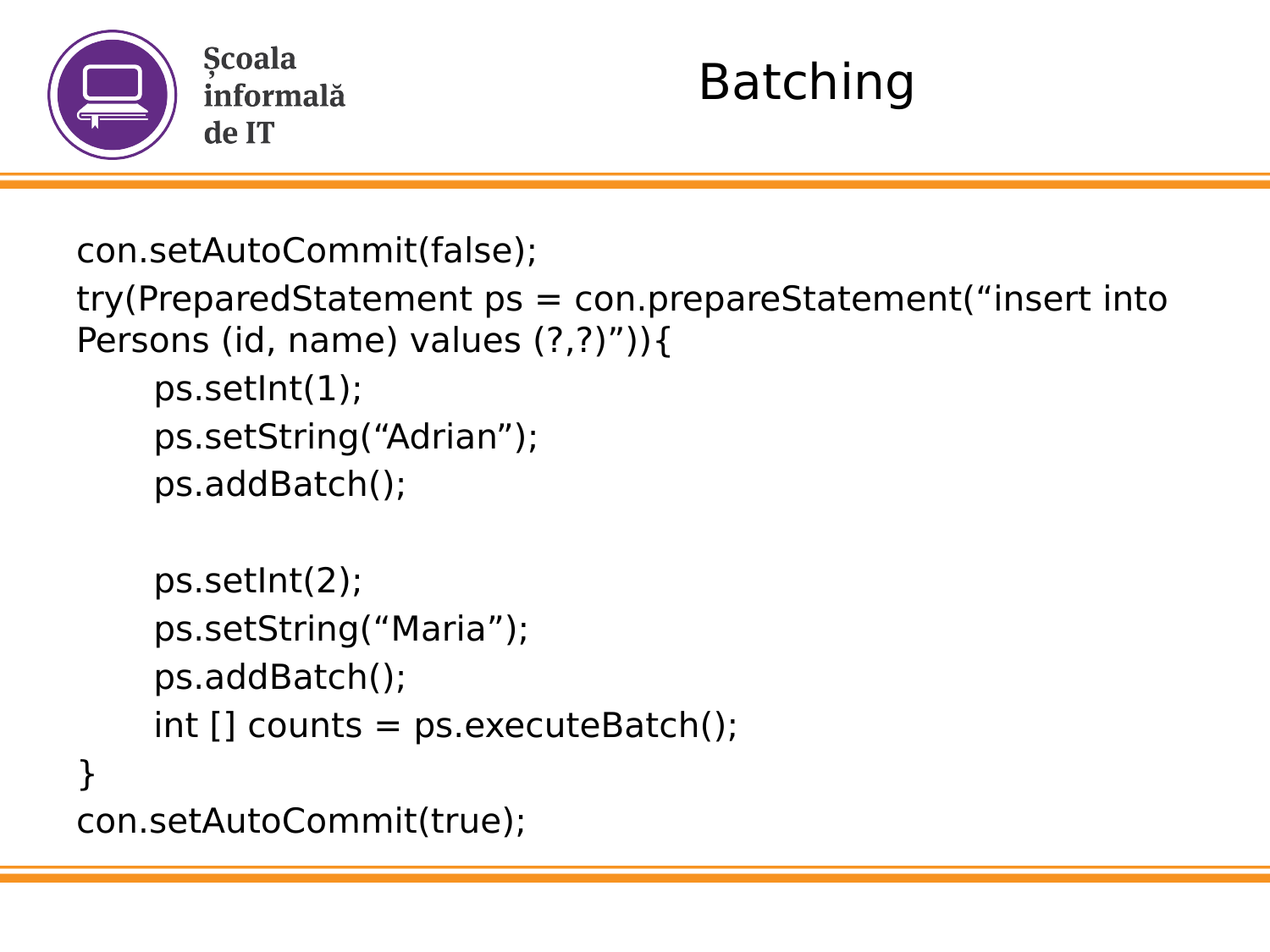

# Batching
con.setAutoCommit(false);
try(PreparedStatement ps = con.prepareStatement(“insert into Persons (id, name) values (?,?)”)){
	ps.setInt(1);
	ps.setString(“Adrian”);
	ps.addBatch();

	ps.setInt(2);
	ps.setString(“Maria”);
	ps.addBatch();
	int [] counts = ps.executeBatch();
}
con.setAutoCommit(true);